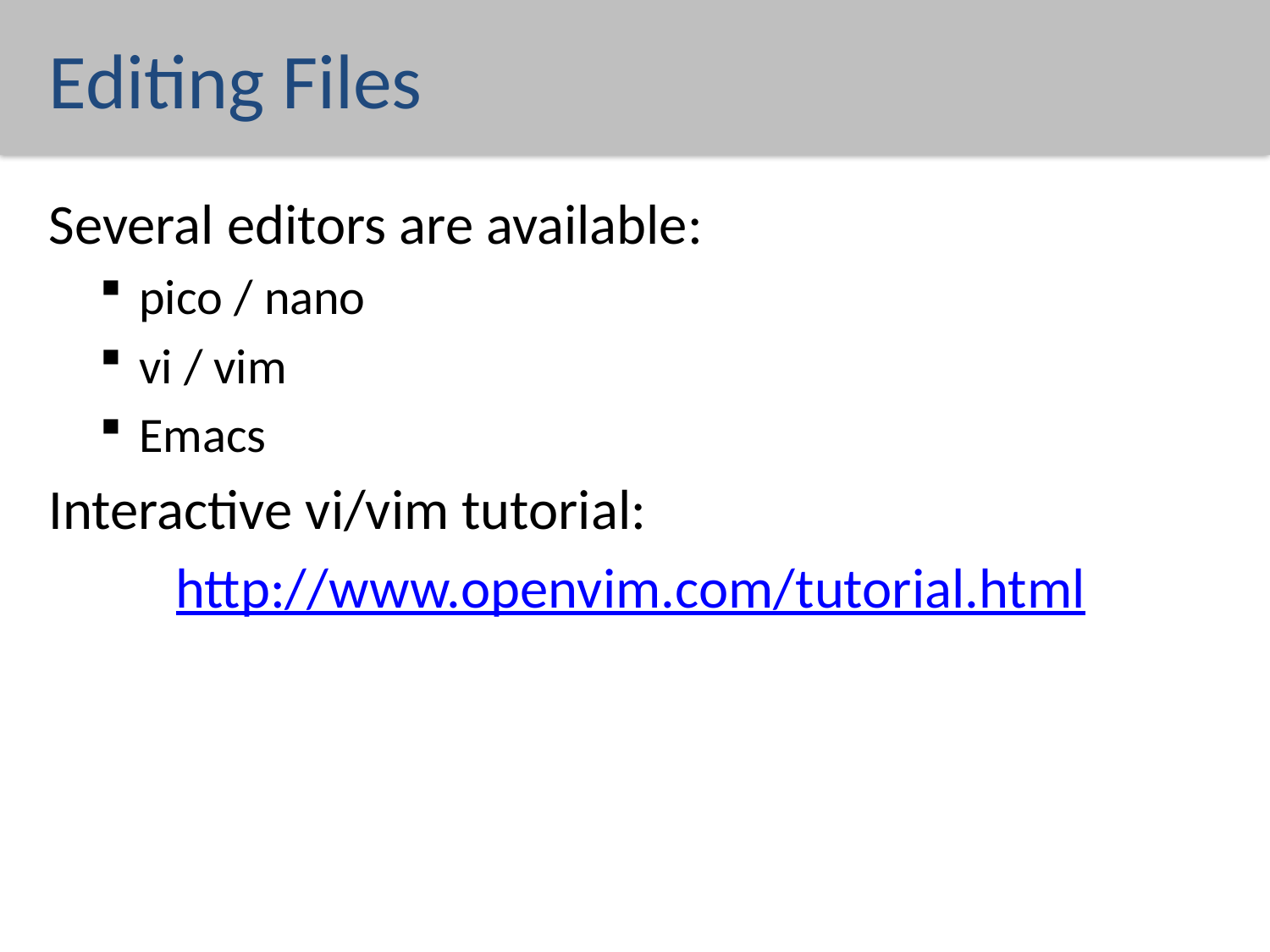

# Editing Files
Several editors are available:
pico / nano
vi / vim
Emacs
Interactive vi/vim tutorial:
	http://www.openvim.com/tutorial.html